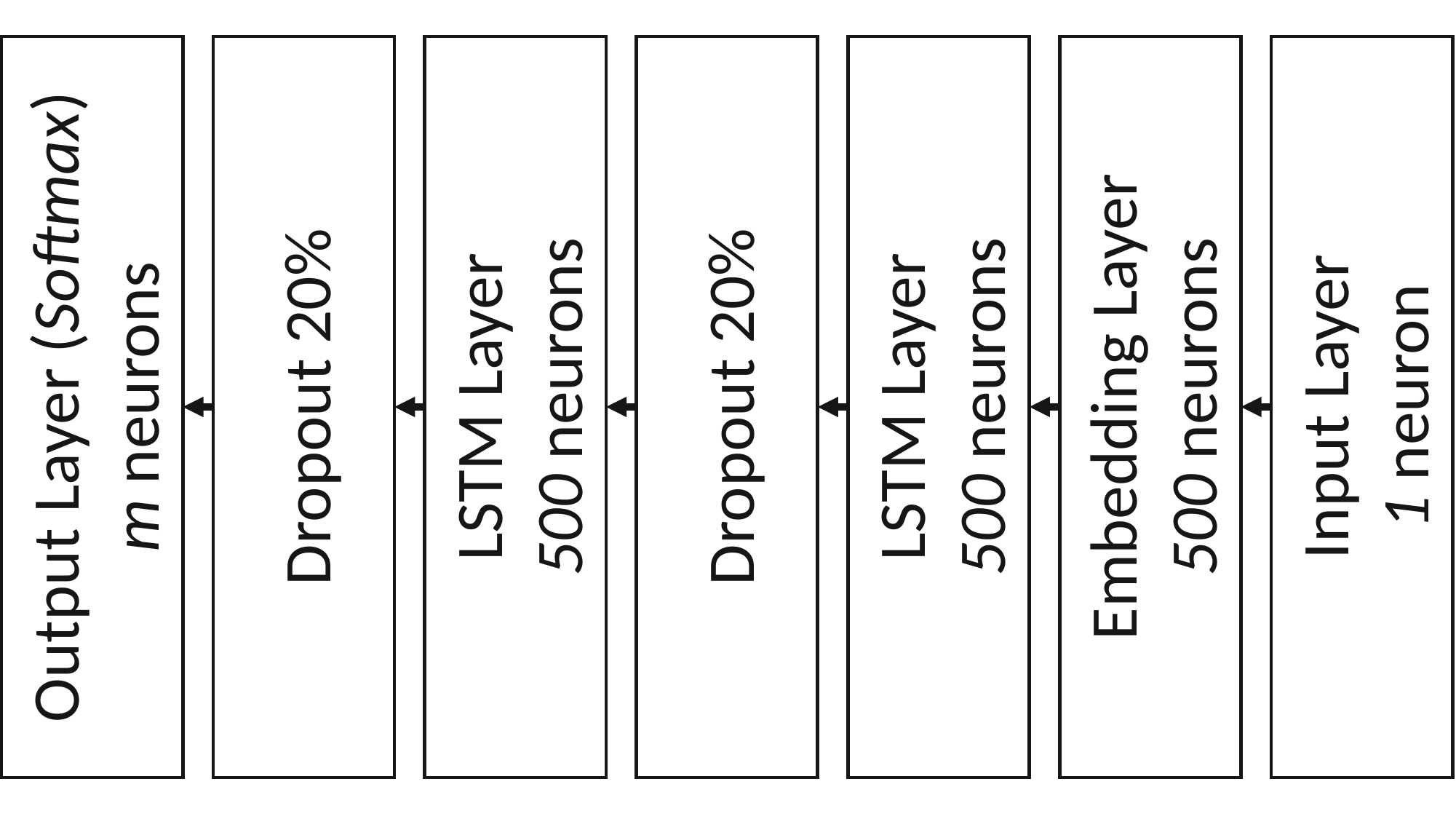

Output Layer (Softmax)
m neurons
Dropout 20%
LSTM Layer
500 neurons
Dropout 20%
LSTM Layer
500 neurons
Embedding Layer
500 neurons
Input Layer
1 neuron